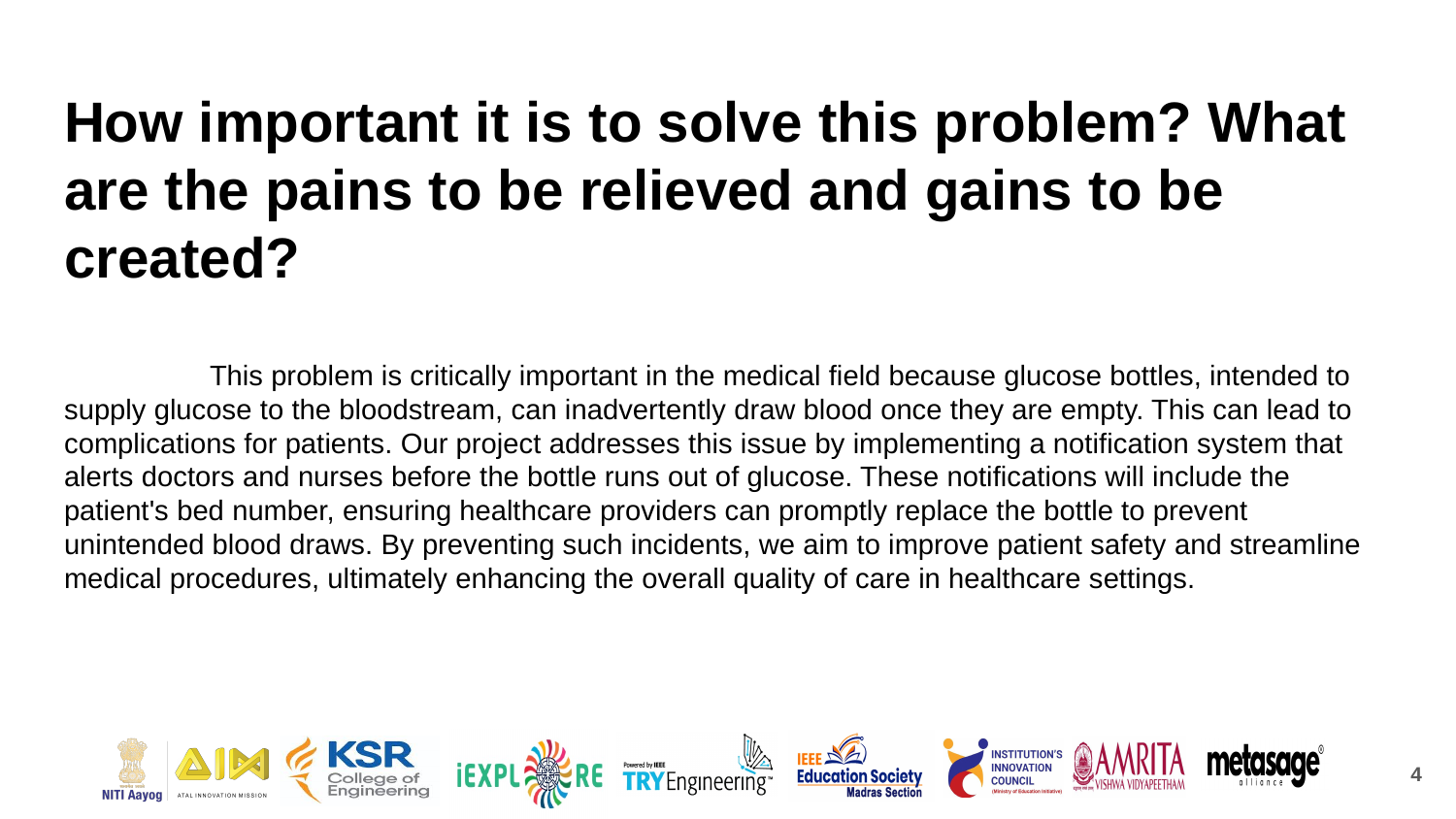

# How important it is to solve this problem? What are the pains to be relieved and gains to be created? This problem is critically important in the medical field because glucose bottles, intended to supply glucose to the bloodstream, can inadvertently draw blood once they are empty. This can lead to complications for patients. Our project addresses this issue by implementing a notification system that alerts doctors and nurses before the bottle runs out of glucose. These notifications will include the patient's bed number, ensuring healthcare providers can promptly replace the bottle to prevent unintended blood draws. By preventing such incidents, we aim to improve patient safety and streamline medical procedures, ultimately enhancing the overall quality of care in healthcare settings.
4